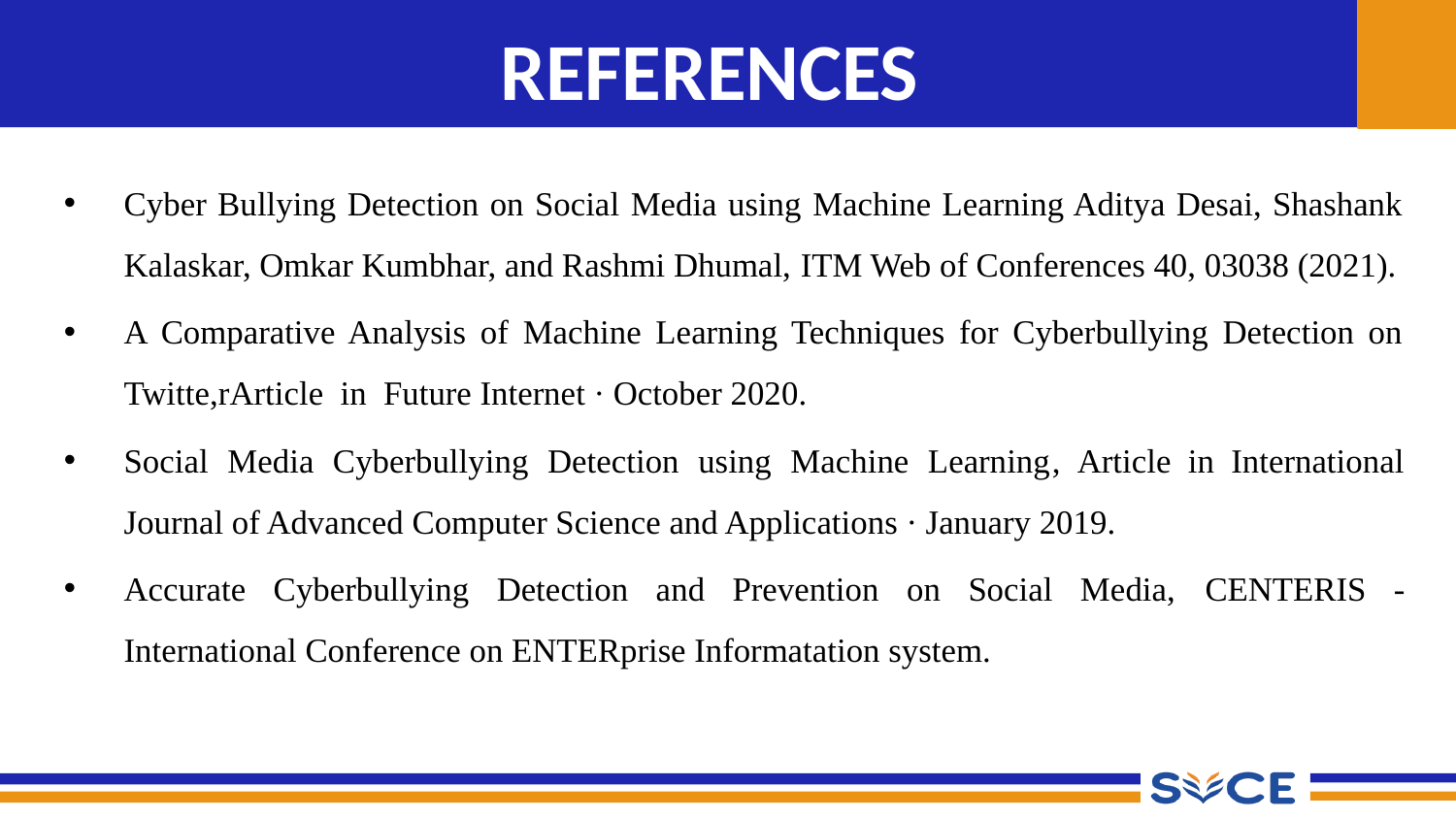

# REFERENCES
Cyber Bullying Detection on Social Media using Machine Learning Aditya Desai, Shashank Kalaskar, Omkar Kumbhar, and Rashmi Dhumal, ITM Web of Conferences 40, 03038 (2021).
A Comparative Analysis of Machine Learning Techniques for Cyberbullying Detection on Twitte,rArticle  in  Future Internet · October 2020.
Social Media Cyberbullying Detection using Machine Learning, Article  in  International Journal of Advanced Computer Science and Applications · January 2019.
Accurate Cyberbullying Detection and Prevention on Social Media, CENTERIS - International Conference on ENTERprise Informatation system.